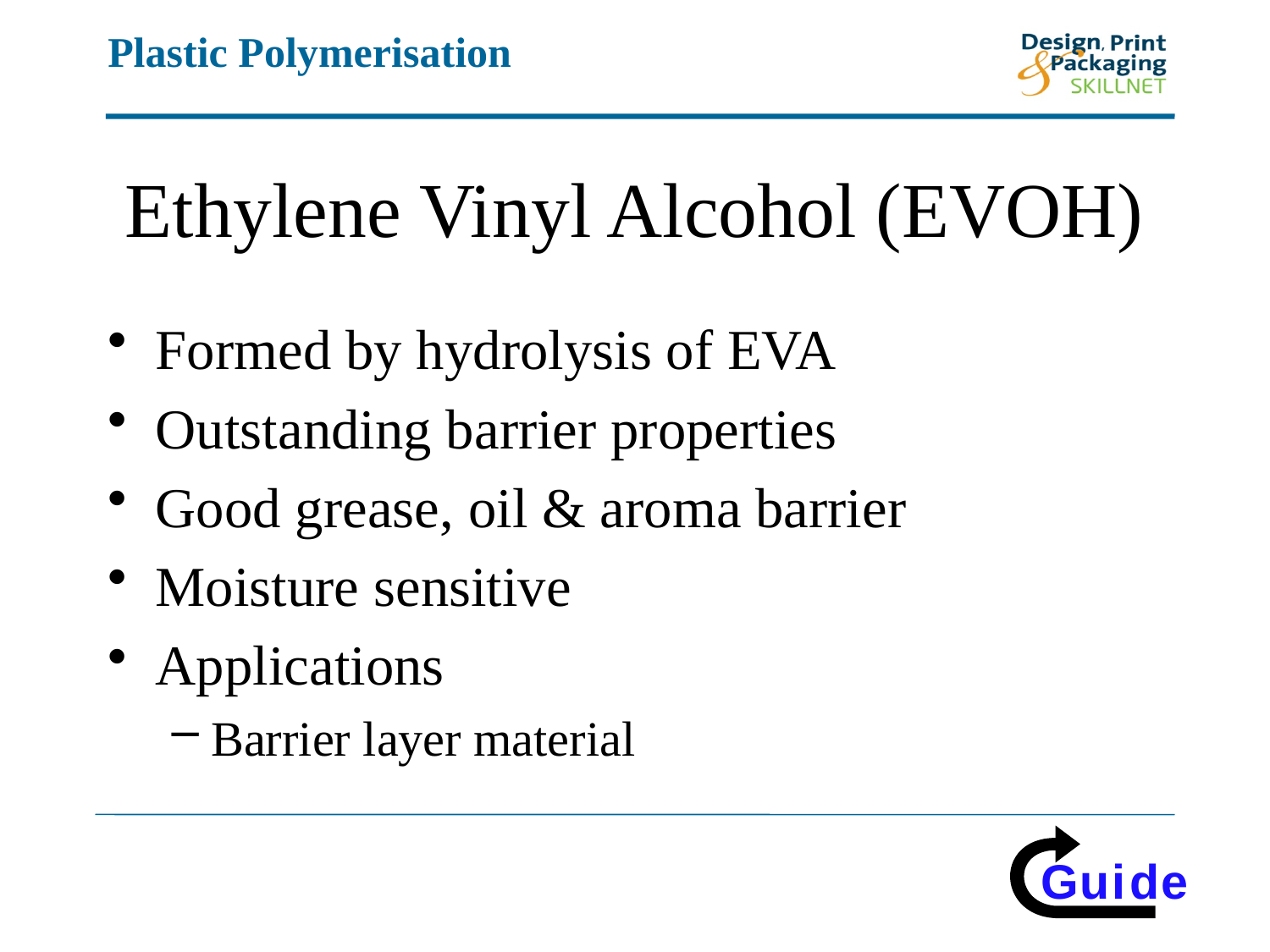

# Ethylene Vinyl Alcohol (EVOH)
Formed by hydrolysis of EVA
Outstanding barrier properties
Good grease, oil & aroma barrier
Moisture sensitive
Applications
Barrier layer material